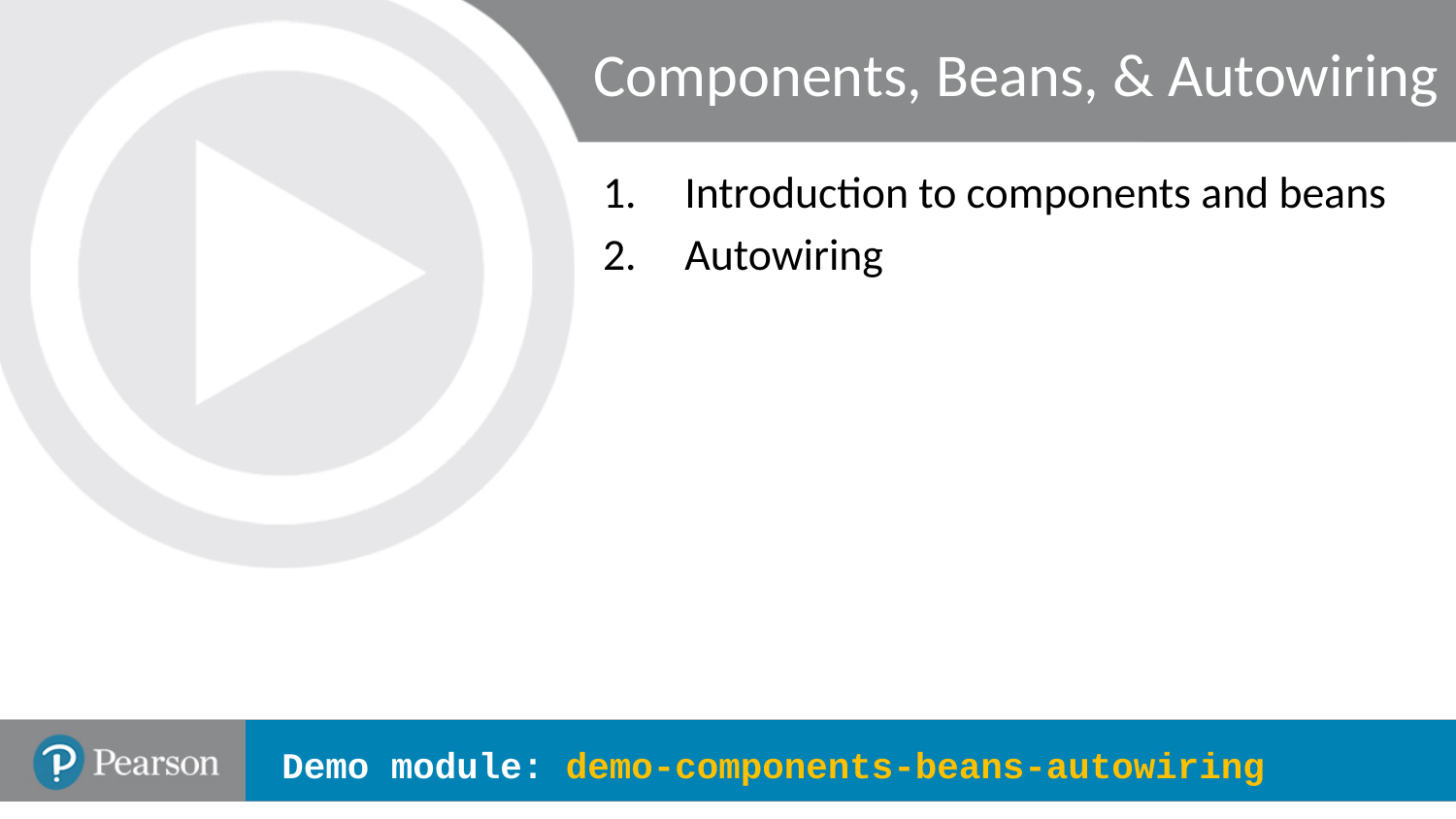

# Components, Beans, & Autowiring
Introduction to components and beans
Autowiring
 Demo module: demo-components-beans-autowiring